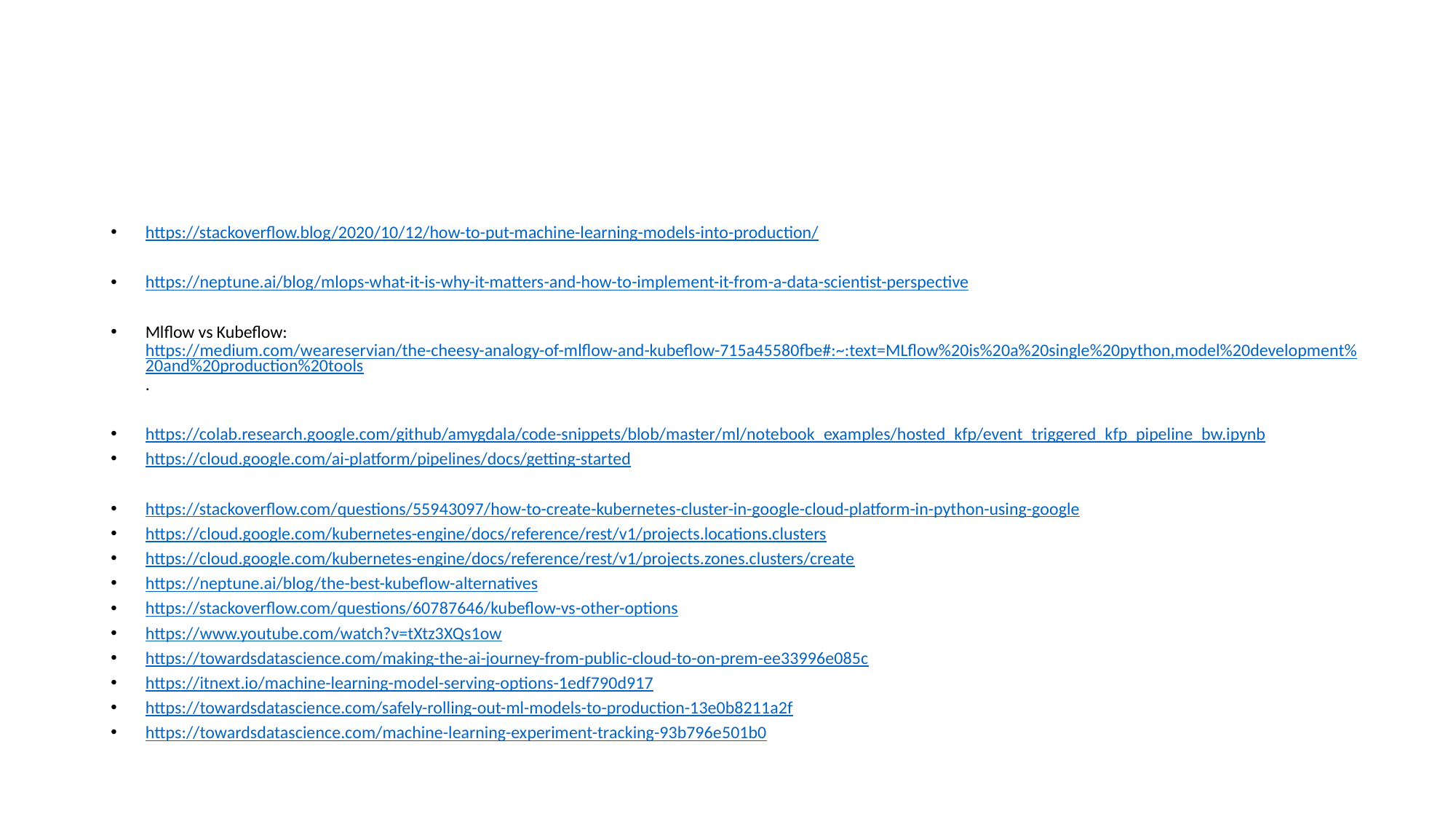

https://stackoverflow.blog/2020/10/12/how-to-put-machine-learning-models-into-production/

https://neptune.ai/blog/mlops-what-it-is-why-it-matters-and-how-to-implement-it-from-a-data-scientist-perspective

Mlflow vs Kubeflow: https://medium.com/weareservian/the-cheesy-analogy-of-mlflow-and-kubeflow-715a45580fbe#:~:text=MLflow%20is%20a%20single%20python,model%20development%20and%20production%20tools.

https://colab.research.google.com/github/amygdala/code-snippets/blob/master/ml/notebook_examples/hosted_kfp/event_triggered_kfp_pipeline_bw.ipynb
https://cloud.google.com/ai-platform/pipelines/docs/getting-started

https://stackoverflow.com/questions/55943097/how-to-create-kubernetes-cluster-in-google-cloud-platform-in-python-using-google
https://cloud.google.com/kubernetes-engine/docs/reference/rest/v1/projects.locations.clusters
https://cloud.google.com/kubernetes-engine/docs/reference/rest/v1/projects.zones.clusters/create
https://neptune.ai/blog/the-best-kubeflow-alternatives
https://stackoverflow.com/questions/60787646/kubeflow-vs-other-options
https://www.youtube.com/watch?v=tXtz3XQs1ow
https://towardsdatascience.com/making-the-ai-journey-from-public-cloud-to-on-prem-ee33996e085c
https://itnext.io/machine-learning-model-serving-options-1edf790d917
https://towardsdatascience.com/safely-rolling-out-ml-models-to-production-13e0b8211a2f
https://towardsdatascience.com/machine-learning-experiment-tracking-93b796e501b0